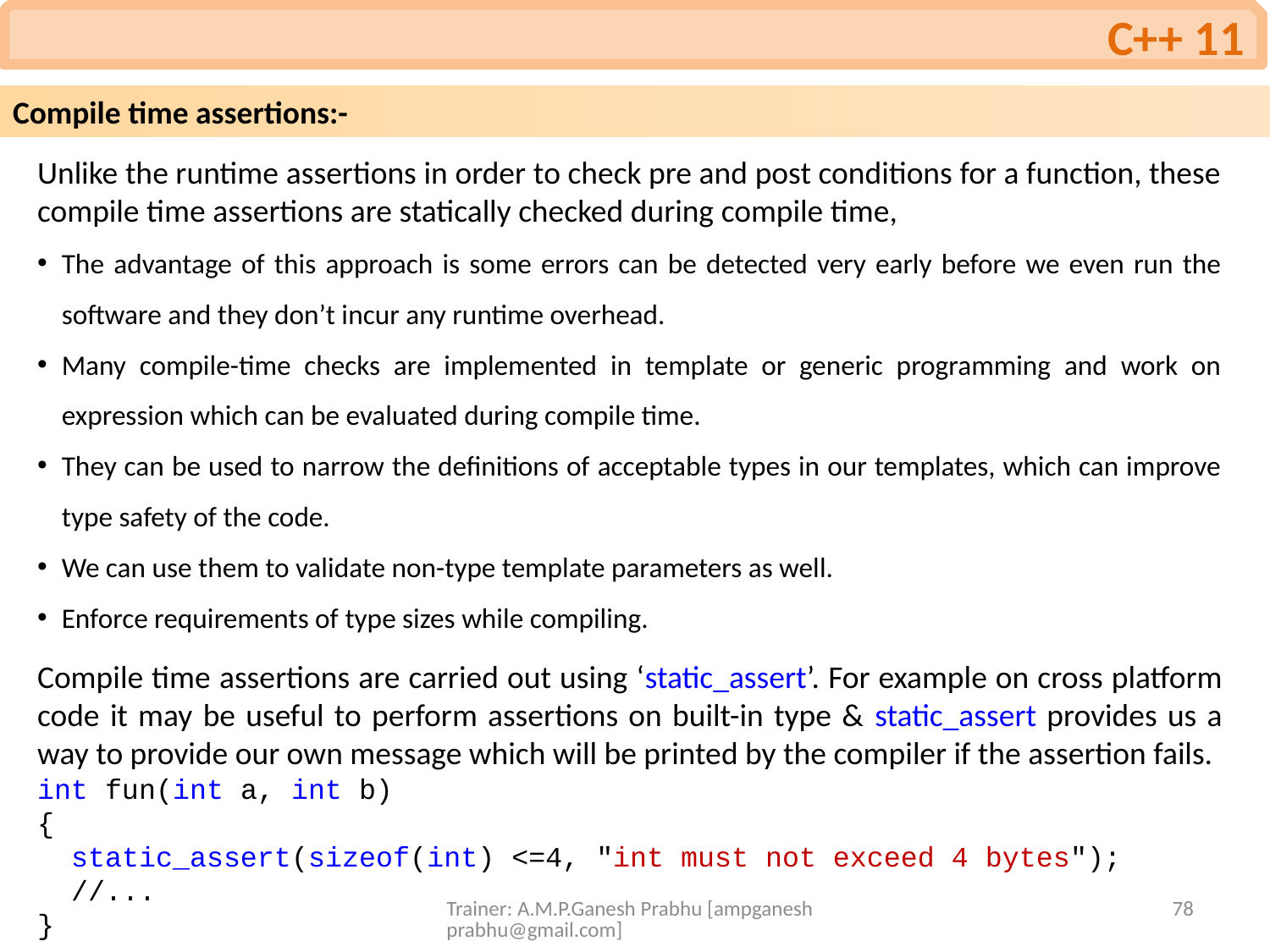

C++ 11
Compile time assertions:-
Unlike the runtime assertions in order to check pre and post conditions for a function, these compile time assertions are statically checked during compile time,
The advantage of this approach is some errors can be detected very early before we even run the software and they don’t incur any runtime overhead.
Many compile-time checks are implemented in template or generic programming and work on expression which can be evaluated during compile time.
They can be used to narrow the definitions of acceptable types in our templates, which can improve type safety of the code.
We can use them to validate non-type template parameters as well.
Enforce requirements of type sizes while compiling.

Compile time assertions are carried out using ‘static_assert’. For example on cross platform code it may be useful to perform assertions on built-in type & static_assert provides us a way to provide our own message which will be printed by the compiler if the assertion fails.
int fun(int a, int b)
{
  static_assert(sizeof(int) <=4, "int must not exceed 4 bytes");
  //...
}
Trainer: A.M.P.Ganesh Prabhu [ampganeshprabhu@gmail.com]
78